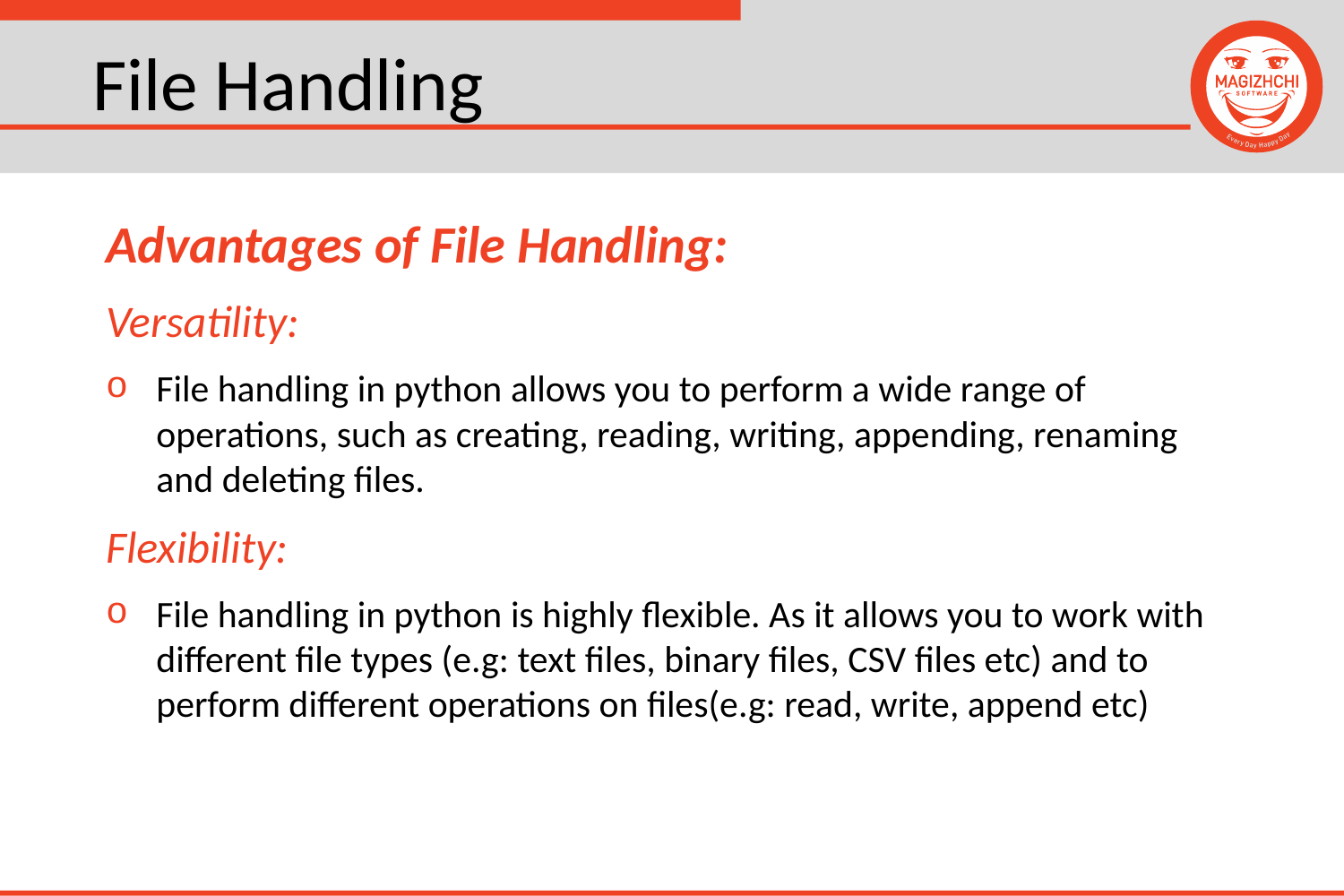

# File Handling
Advantages of File Handling:
Versatility:
File handling in python allows you to perform a wide range of operations, such as creating, reading, writing, appending, renaming and deleting files.
Flexibility:
File handling in python is highly flexible. As it allows you to work with different file types (e.g: text files, binary files, CSV files etc) and to perform different operations on files(e.g: read, write, append etc)